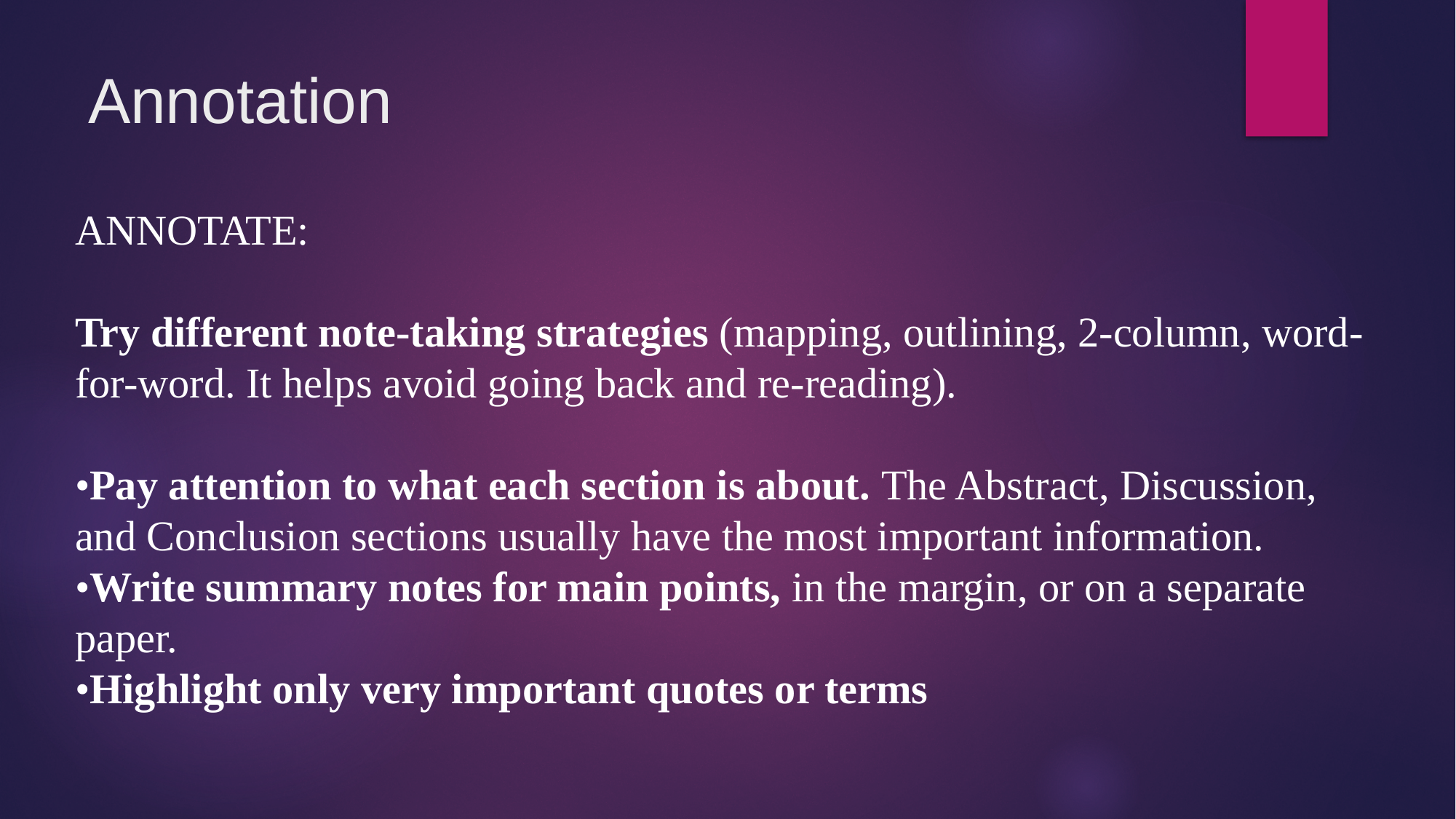

# Annotation

ANNOTATE:

Try different note-taking strategies (mapping, outlining, 2-column, word-for-word. It helps avoid going back and re-reading).

•Pay attention to what each section is about. The Abstract, Discussion, and Conclusion sections usually have the most important information.
•Write summary notes for main points, in the margin, or on a separate paper.
•Highlight only very important quotes or terms